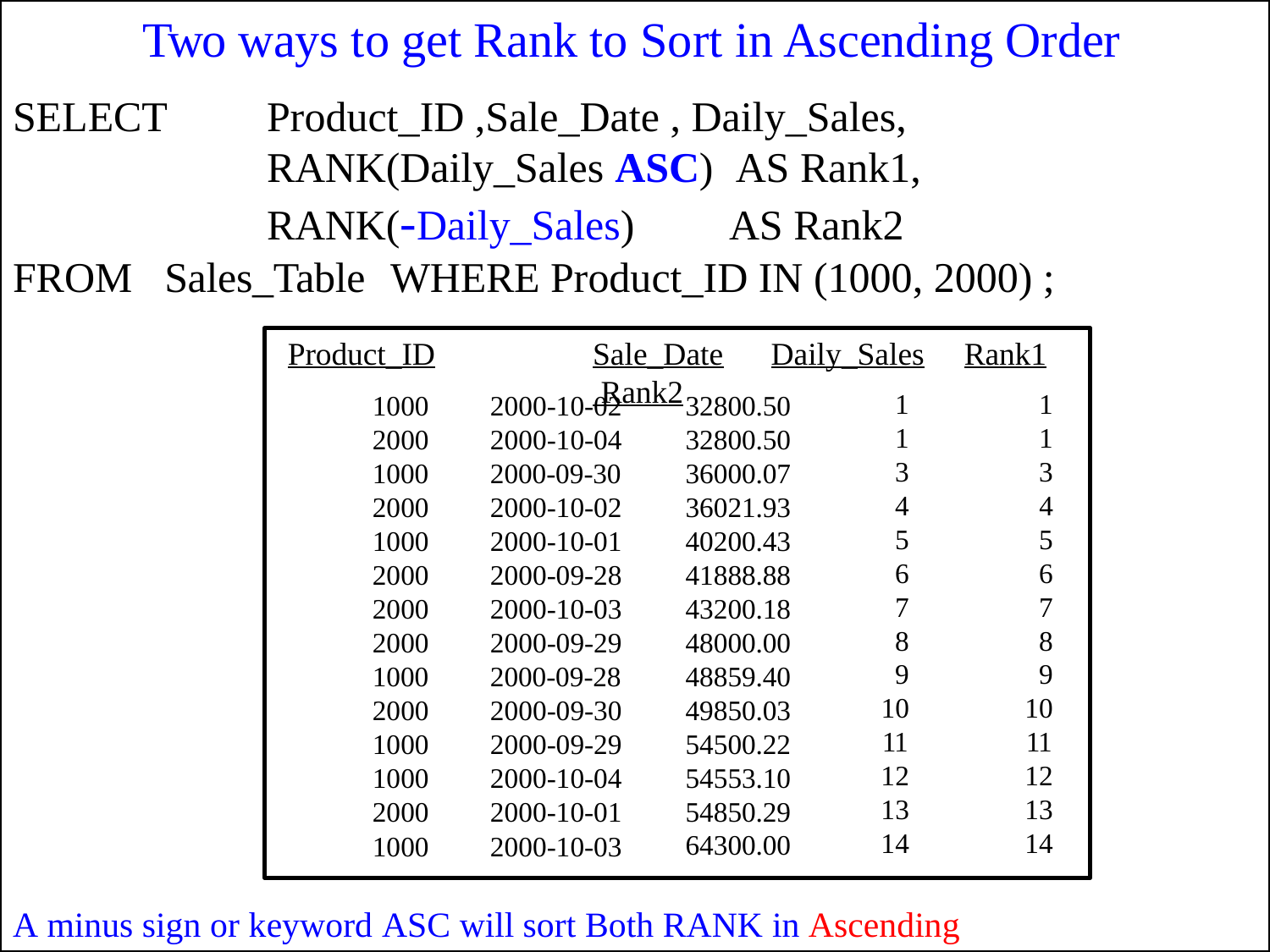

# Two ways to get Rank to Sort in Ascending Order
SELECT
Product_ID ,Sale_Date , Daily_Sales,
RANK(Daily_Sales ASC)	AS Rank1,
RANK(-Daily_Sales)
AS Rank2
FROM
Sales_Table	WHERE Product_ID IN (1000, 2000) ;
Product_ID	Sale_Date		Daily_Sales	Rank1	 Rank2

| 1000 | 2000-10-02 | 32800.50 | 1 | 1 |
| --- | --- | --- | --- | --- |
| 2000 | 2000-10-04 | 32800.50 | 1 | 1 |
| 1000 | 2000-09-30 | 36000.07 | 3 | 3 |
| 2000 | 2000-10-02 | 36021.93 | 4 | 4 |
| 1000 | 2000-10-01 | 40200.43 | 5 | 5 |
| 2000 | 2000-09-28 | 41888.88 | 6 | 6 |
| 2000 | 2000-10-03 | 43200.18 | 7 | 7 |
| 2000 | 2000-09-29 | 48000.00 | 8 | 8 |
| 1000 | 2000-09-28 | 48859.40 | 9 | 9 |
| 2000 | 2000-09-30 | 49850.03 | 10 | 10 |
| 1000 | 2000-09-29 | 54500.22 | 11 | 11 |
| 1000 | 2000-10-04 | 54553.10 | 12 | 12 |
| 2000 | 2000-10-01 | 54850.29 | 13 | 13 |
| 1000 | 2000-10-03 | 64300.00 | 14 | 14 |
A minus sign or keyword ASC will sort Both RANK in Ascending mode.